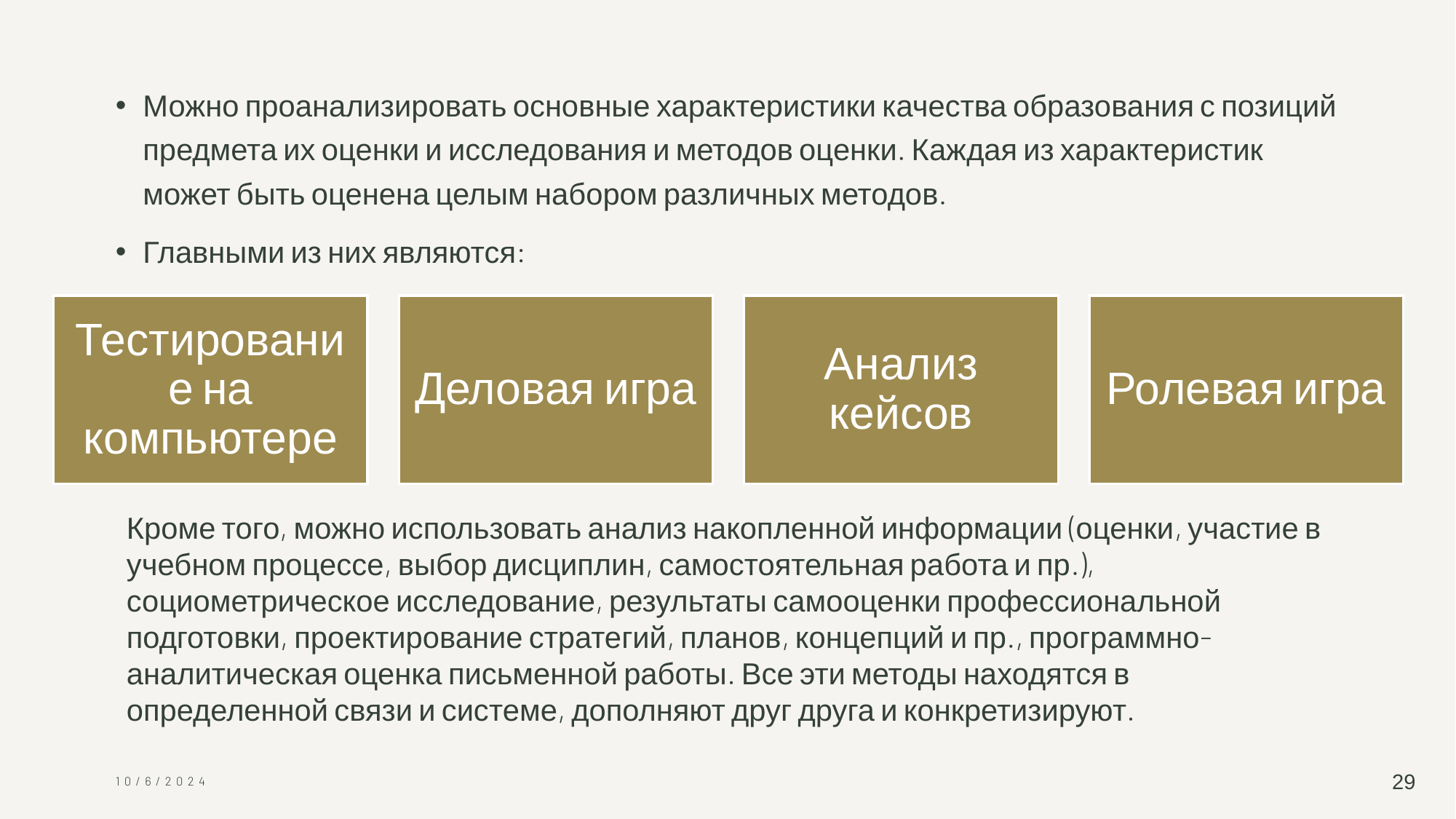

Можно проанализировать основные характеристики качества образования с позиций предмета их оценки и исследования и методов оценки. Каждая из характеристик может быть оценена целым набором различных методов.
Главными из них являются:
Тестирование на компьютере
Деловая игра
Анализ кейсов
Ролевая игра
Кроме того, можно использовать анализ накопленной информации (оценки, участие в учебном процессе, выбор дисциплин, самостоятельная работа и пр.), социометрическое исследование, результаты самооценки профессиональной подготовки, проектирование стратегий, планов, концепций и пр., программно-аналитическая оценка письменной работы. Все эти методы находятся в определенной связи и системе, дополняют друг друга и конкретизируют.
10/6/2024
29